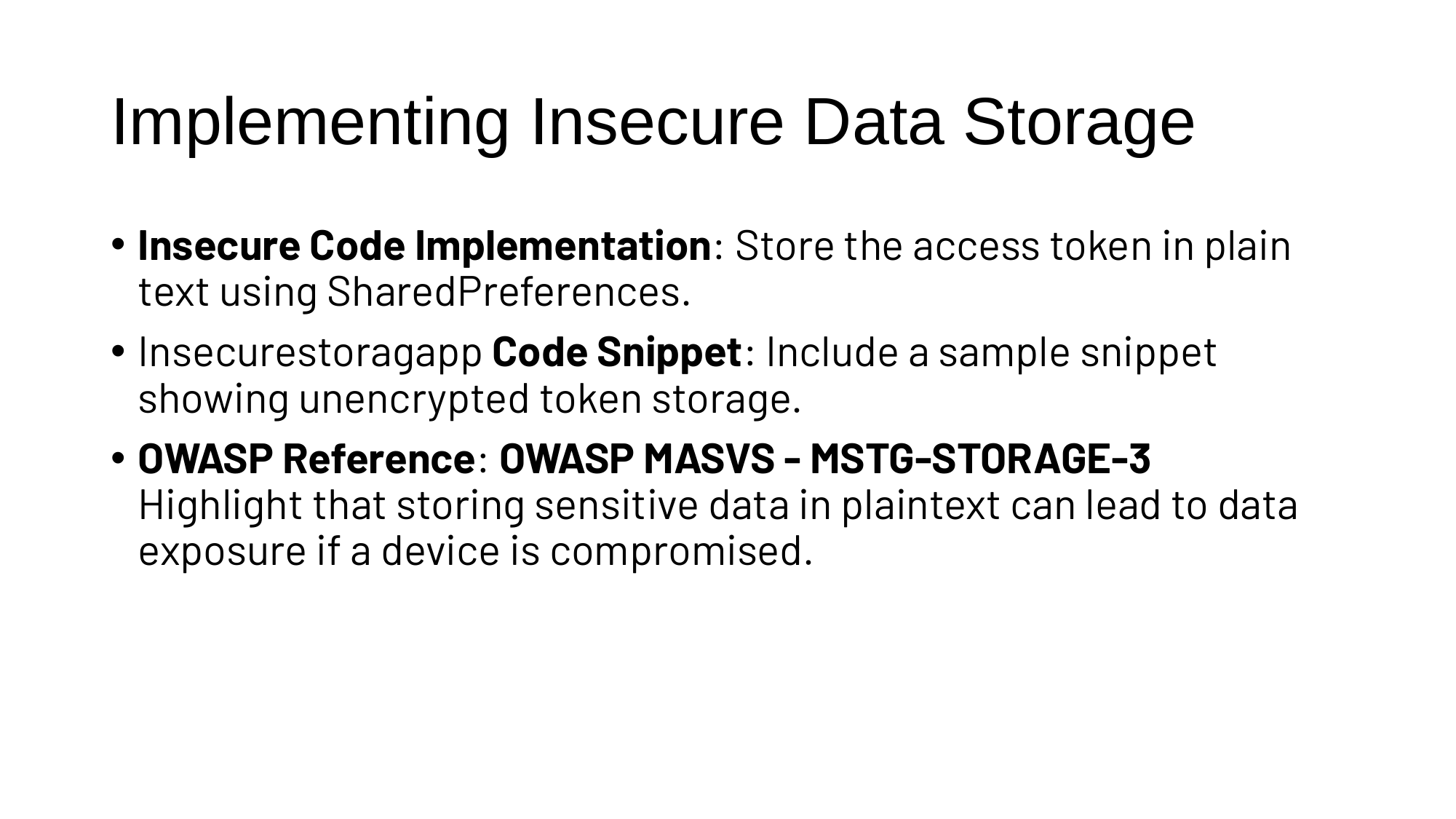

# Implementing Insecure Data Storage
Insecure Code Implementation: Store the access token in plain text using SharedPreferences.
Insecurestoragapp Code Snippet: Include a sample snippet showing unencrypted token storage.
OWASP Reference: OWASP MASVS - MSTG-STORAGE-3
Highlight that storing sensitive data in plaintext can lead to data exposure if a device is compromised.